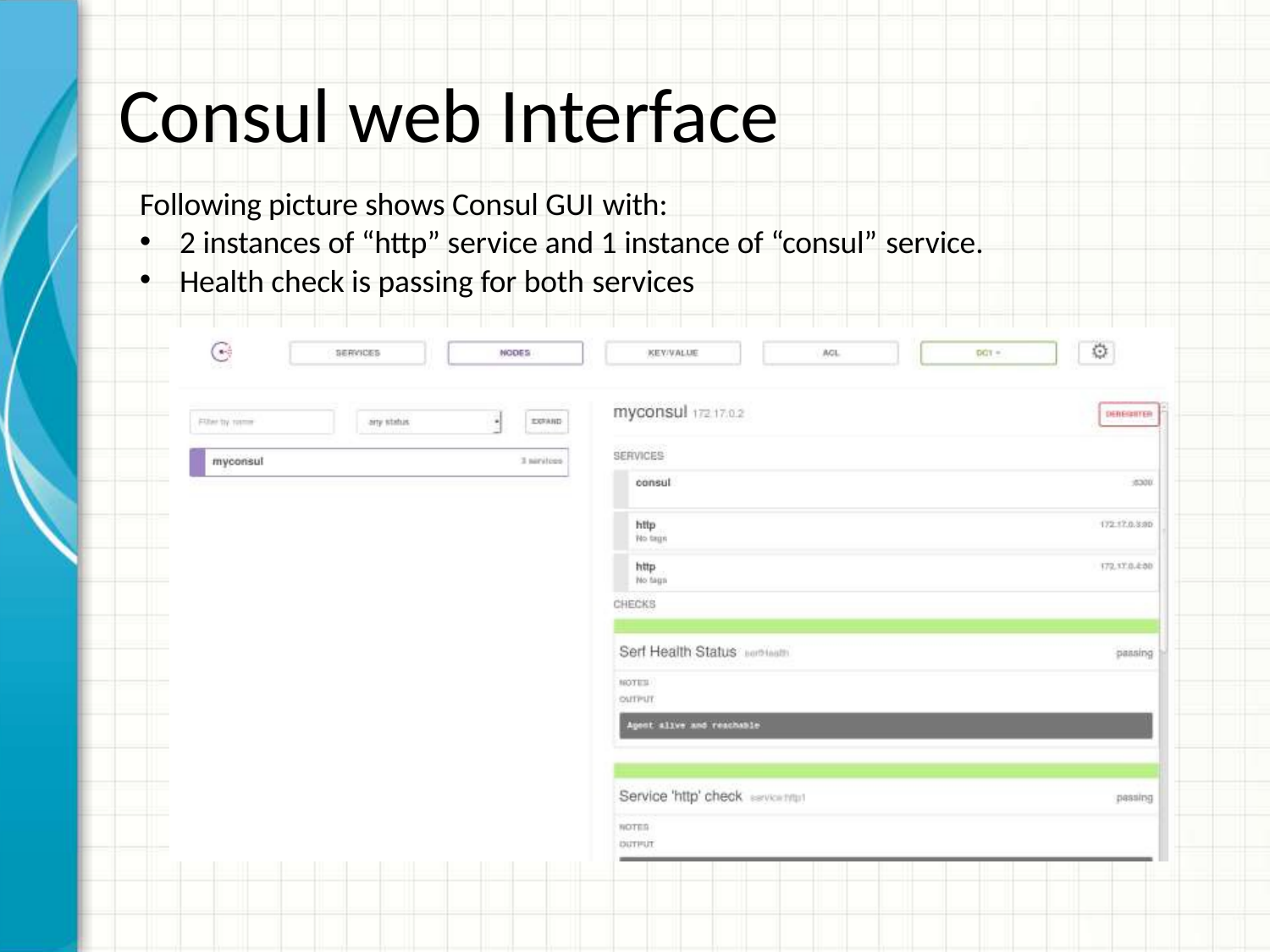

# Consul web Interface
Following picture shows Consul GUI with:
2 instances of “http” service and 1 instance of “consul” service.
Health check is passing for both services